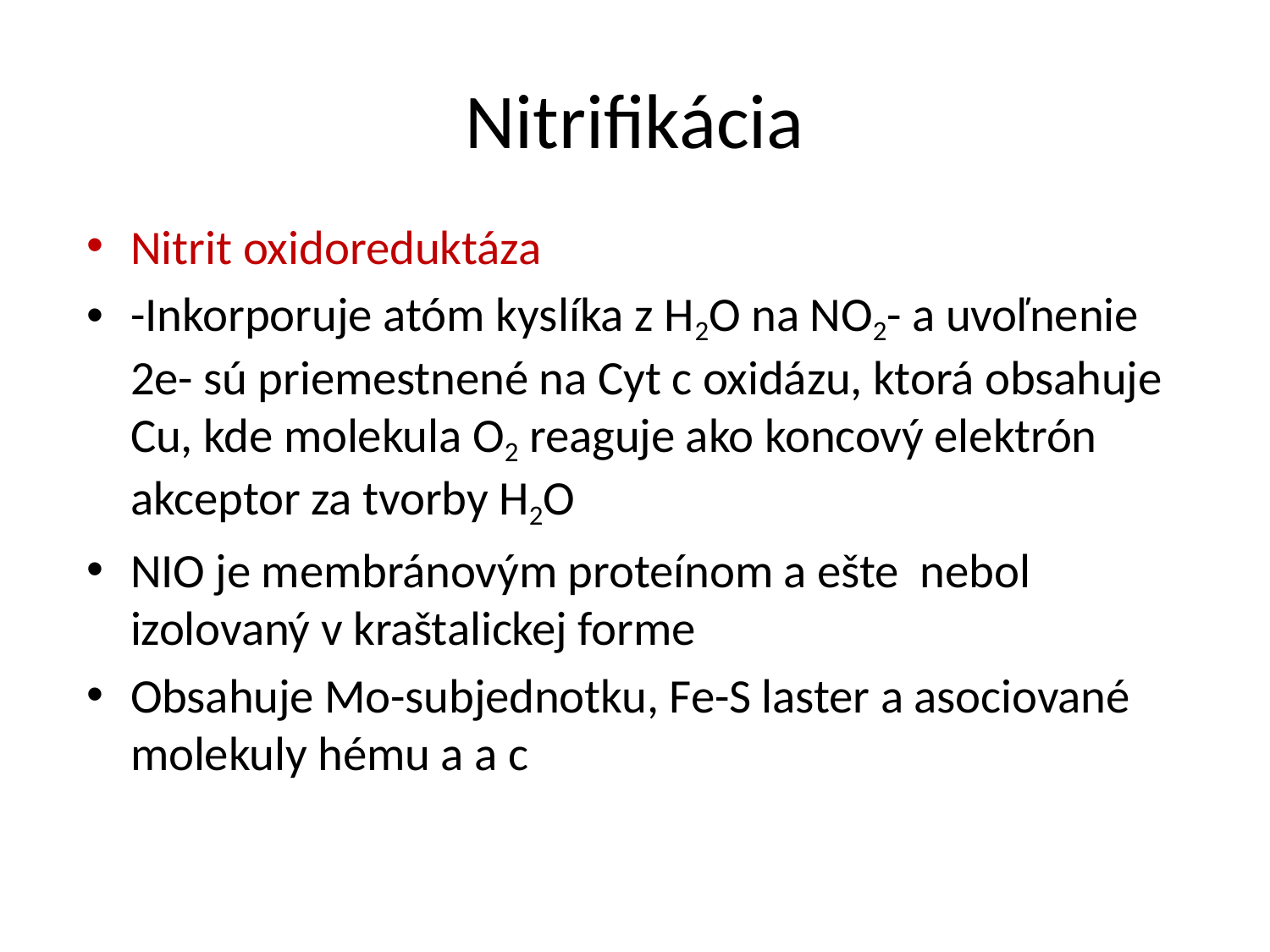

# Nitrifikácia
Nitrit oxidoreduktáza
-Inkorporuje atóm kyslíka z H2O na NO2- a uvoľnenie 2e- sú priemestnené na Cyt c oxidázu, ktorá obsahuje Cu, kde molekula O2 reaguje ako koncový elektrón akceptor za tvorby H2O
NIO je membránovým proteínom a ešte  nebol izolovaný v kraštalickej forme
Obsahuje Mo-subjednotku, Fe-S laster a asociované molekuly hému a a c